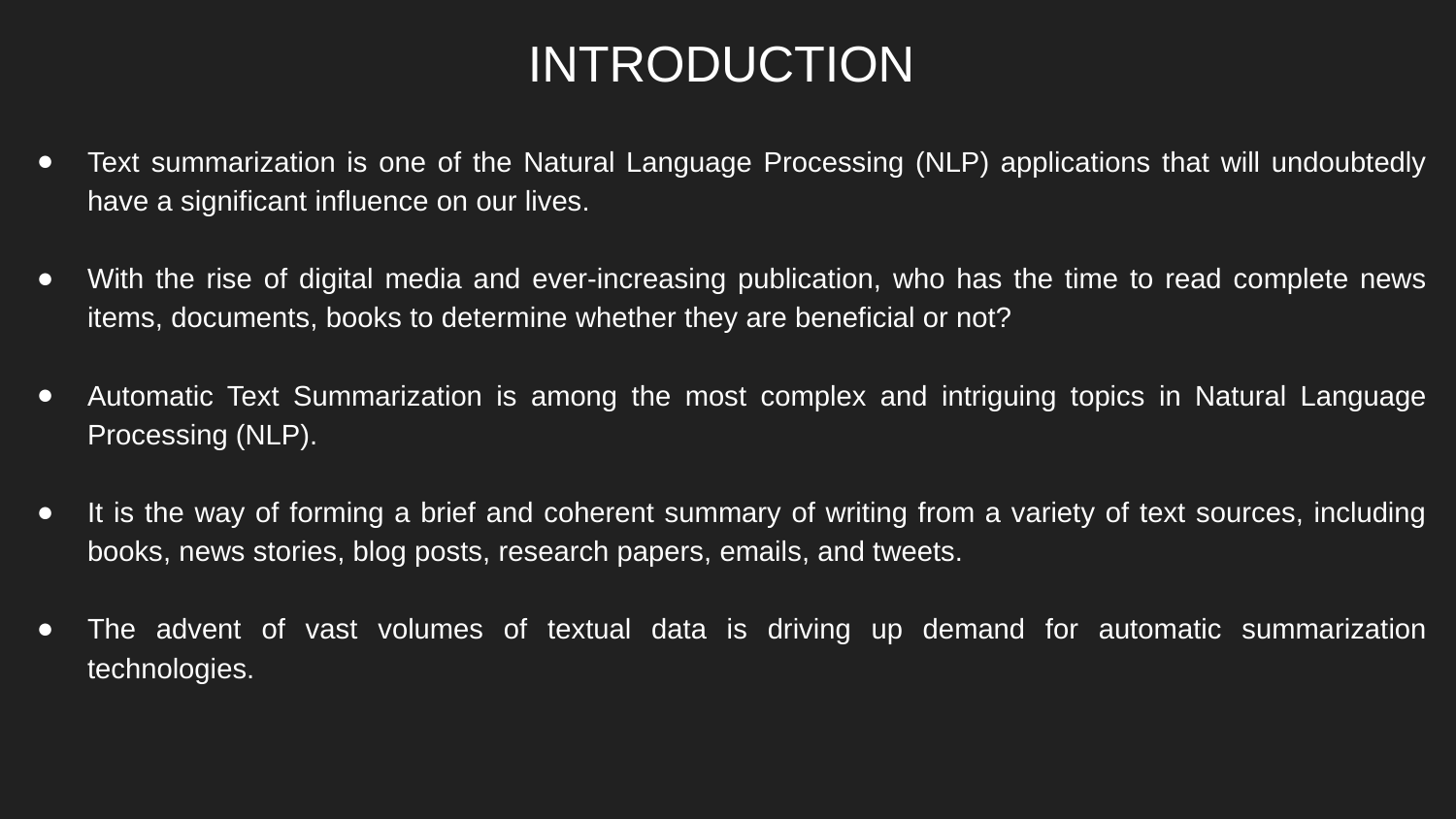

# INTRODUCTION
Text summarization is one of the Natural Language Processing (NLP) applications that will undoubtedly have a significant influence on our lives.

With the rise of digital media and ever-increasing publication, who has the time to read complete news items, documents, books to determine whether they are beneficial or not?

Automatic Text Summarization is among the most complex and intriguing topics in Natural Language Processing (NLP).

It is the way of forming a brief and coherent summary of writing from a variety of text sources, including books, news stories, blog posts, research papers, emails, and tweets.

The advent of vast volumes of textual data is driving up demand for automatic summarization technologies.